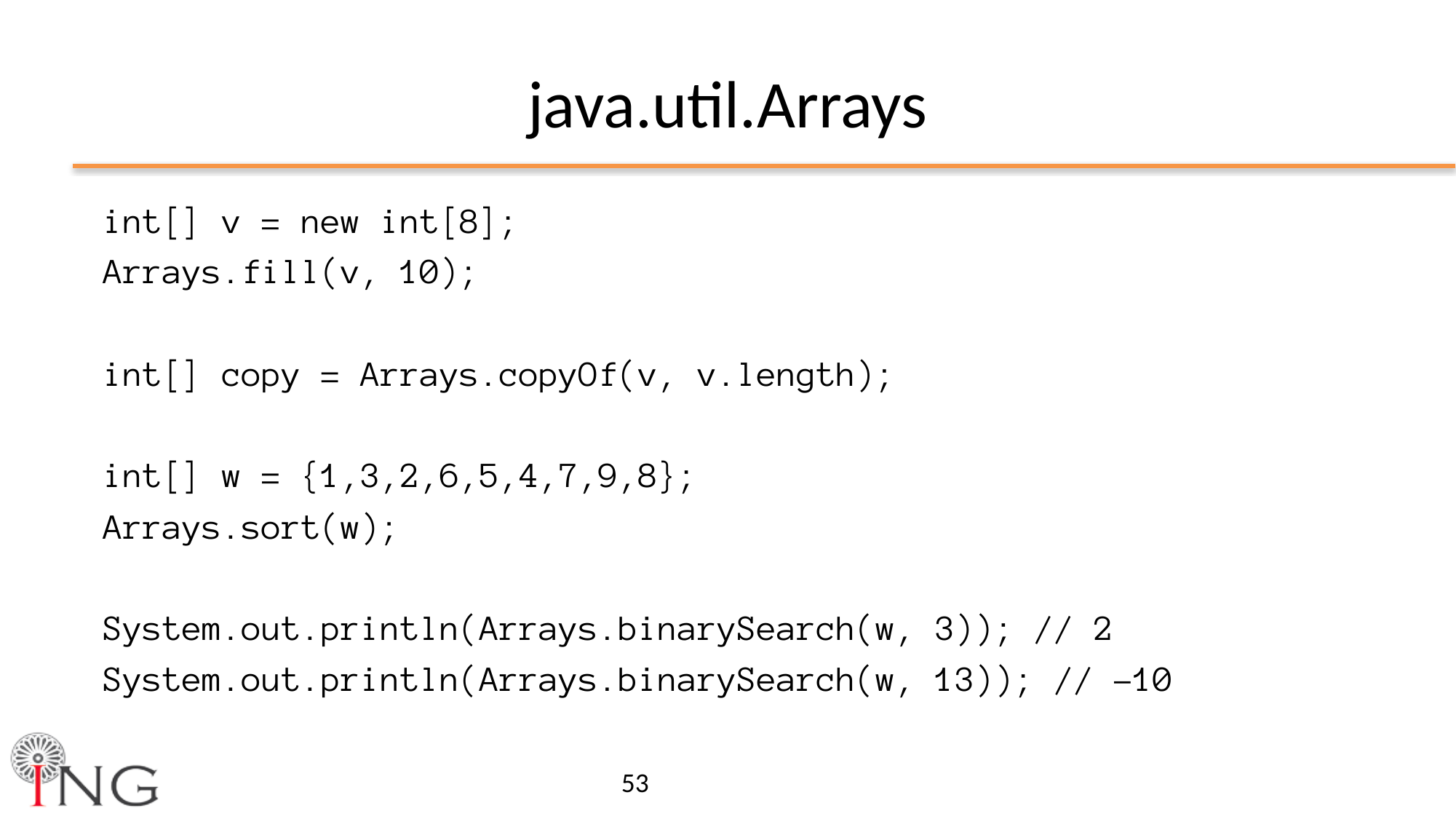

# java.util.Arrays
 int[] v = new int[8];
 Arrays.fill(v, 10);

 int[] copy = Arrays.copyOf(v, v.length);

 int[] w = {1,3,2,6,5,4,7,9,8};
 Arrays.sort(w);

 System.out.println(Arrays.binarySearch(w, 3)); // 2
 System.out.println(Arrays.binarySearch(w, 13)); // -10
53